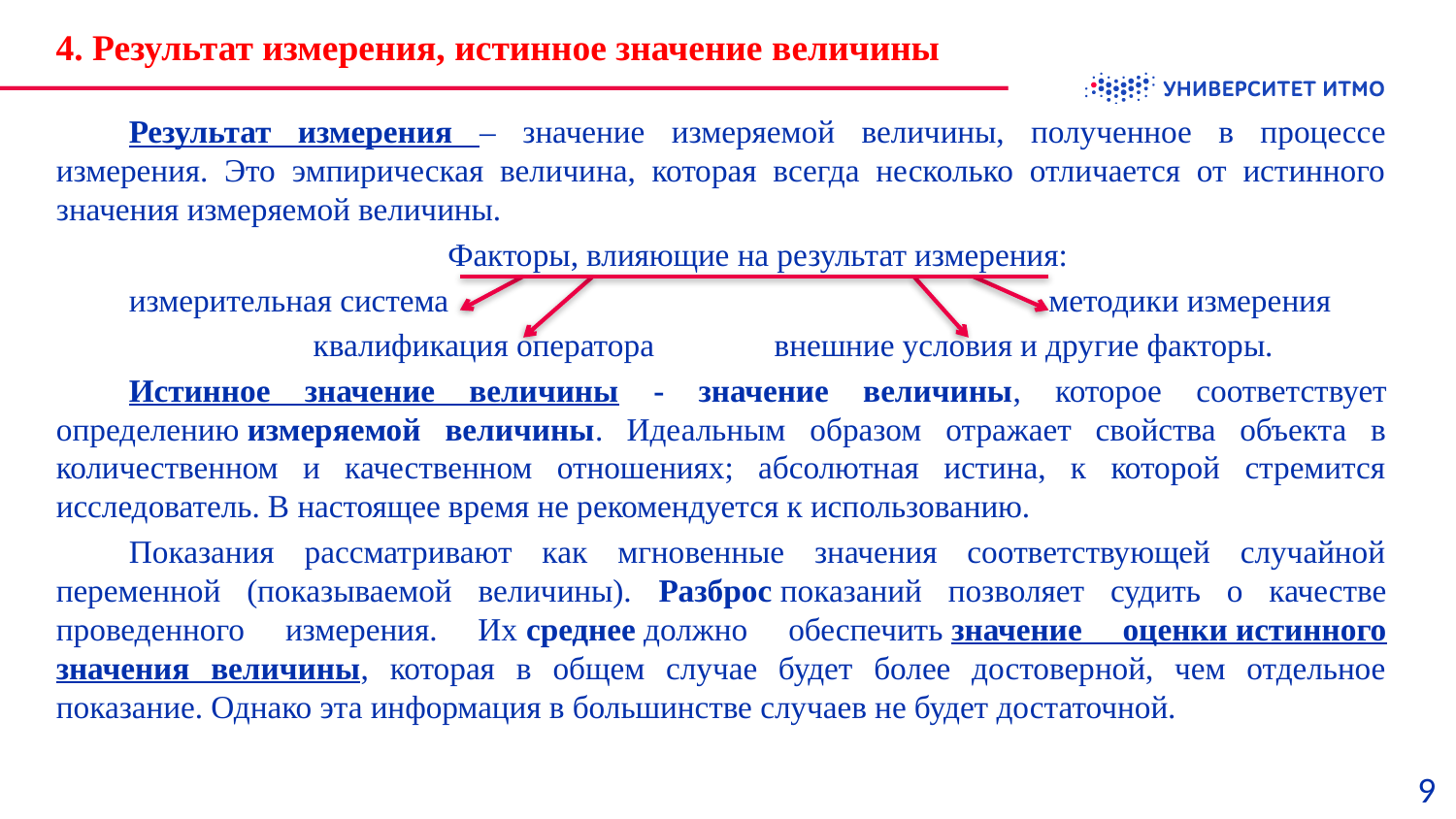

4. Результат измерения, истинное значение величины
Результат измерения – значение измеряемой величины, полученное в процессе измерения. Это эмпирическая величина, которая всегда несколько отличается от истинного значения измеряемой величины.
Факторы, влияющие на результат измерения:
измерительная система                                                                           методики измерения
                       квалификация оператора               внешние условия и другие факторы.
Истинное значение величины - значение величины, которое соответствует определению измеряемой величины. Идеальным образом отражает свойства объекта в количественном и качественном отношениях; абсолютная истина, к которой стремится исследователь. В настоящее время не рекомендуется к использованию.
Показания рассматривают как мгновенные значения соответствующей случайной переменной (показываемой величины). Разброс показаний позволяет судить о качестве проведенного измерения. Их среднее должно обеспечить значение оценки истинного значения величины, которая в общем случае будет более достоверной, чем отдельное показание. Однако эта информация в большинстве случаев не будет достаточной.
9